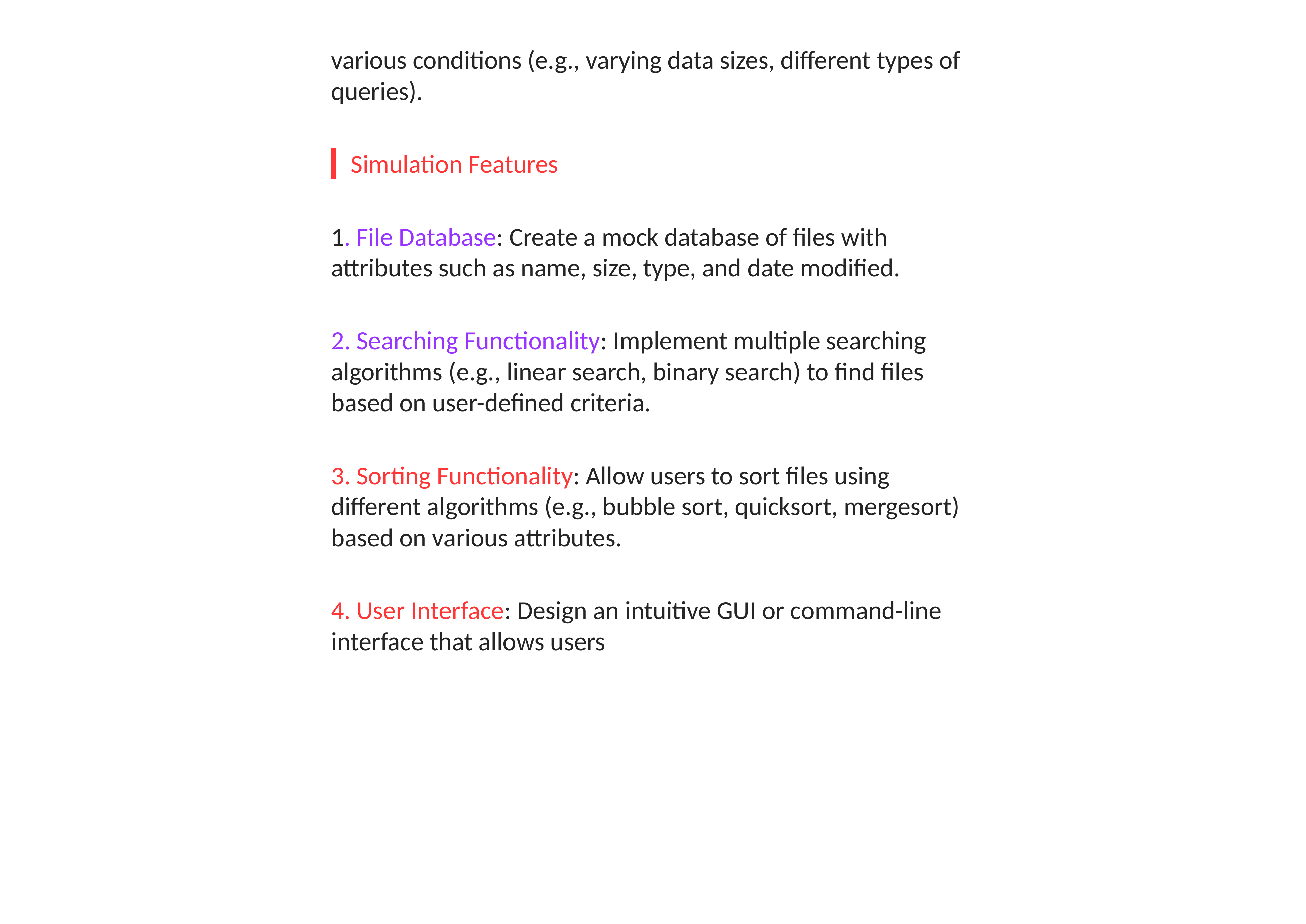

various conditions (e.g., varying data sizes, different types of queries).

▎Simulation Features

1. File Database: Create a mock database of files with attributes such as name, size, type, and date modified.

2. Searching Functionality: Implement multiple searching algorithms (e.g., linear search, binary search) to find files based on user-defined criteria.

3. Sorting Functionality: Allow users to sort files using different algorithms (e.g., bubble sort, quicksort, mergesort) based on various attributes.

4. User Interface: Design an intuitive GUI or command-line interface that allows users